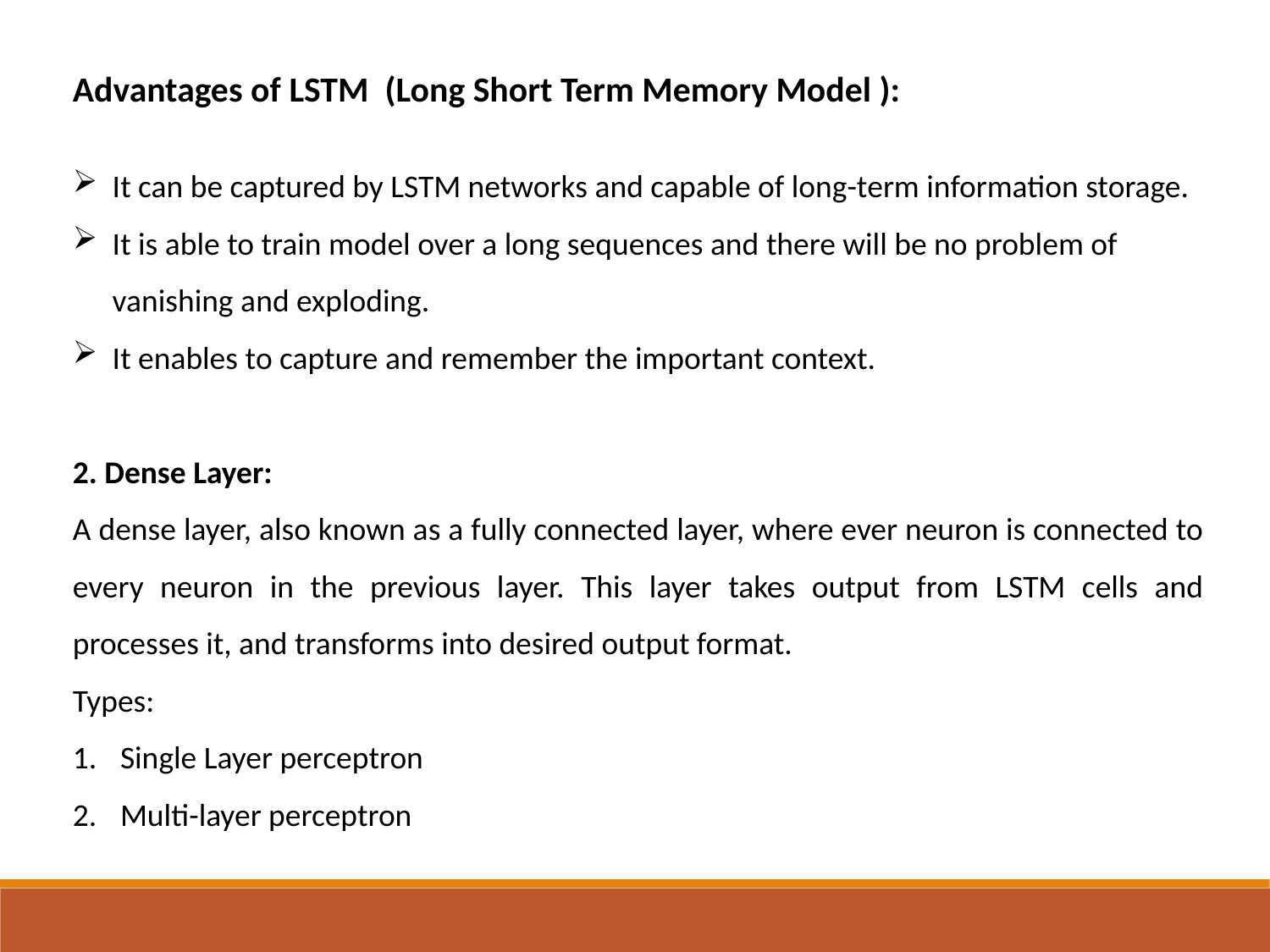

Advantages of LSTM  (Long Short Term Memory Model ):

It can be captured by LSTM networks and capable of long-term information storage.
It is able to train model over a long sequences and there will be no problem of vanishing and exploding.
It enables to capture and remember the important context.

2. Dense Layer:
A dense layer, also known as a fully connected layer, where ever neuron is connected to every neuron in the previous layer. This layer takes output from LSTM cells and processes it, and transforms into desired output format.
Types:
Single Layer perceptron
Multi-layer perceptron